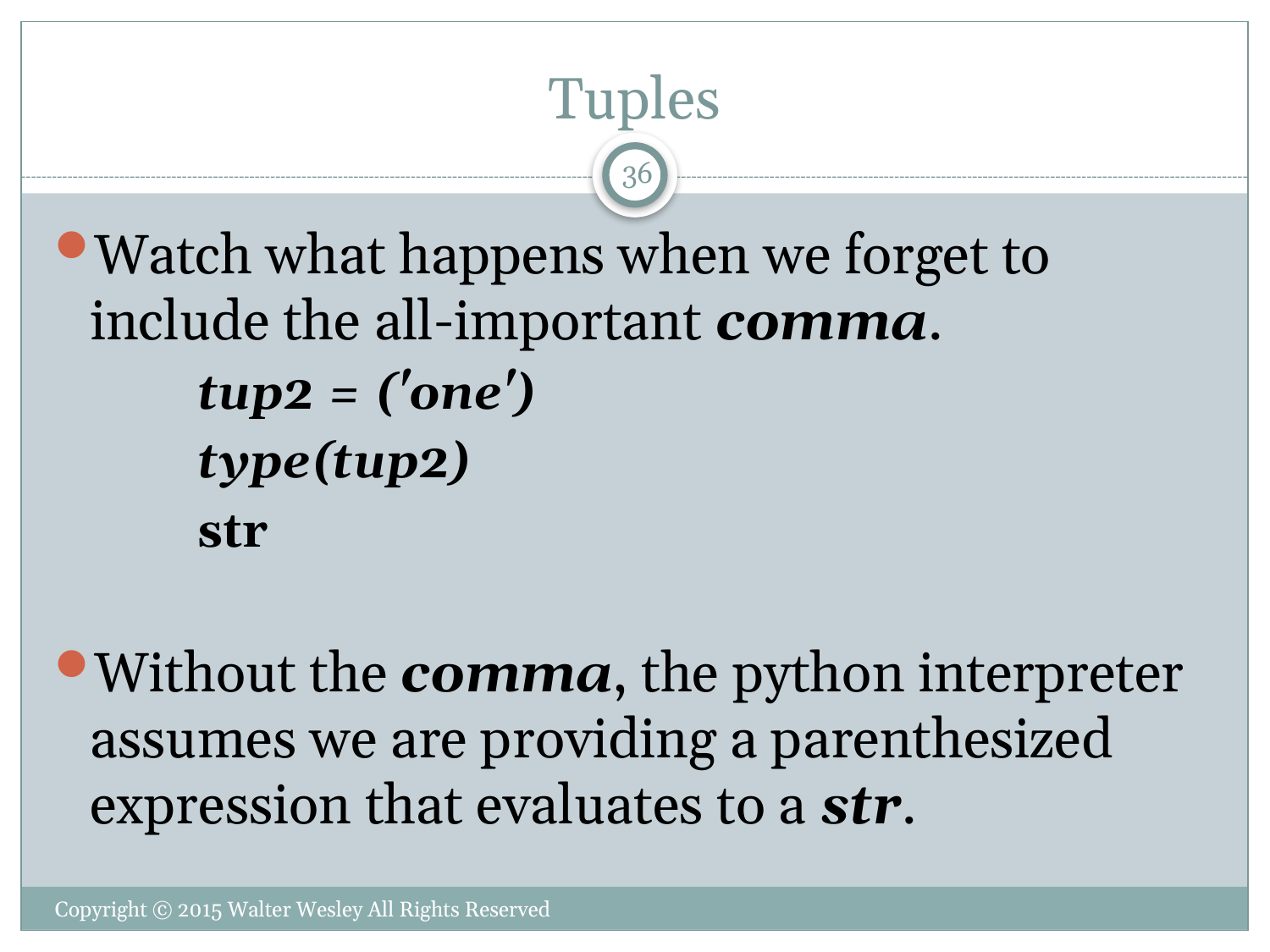

# Tuples
36
Watch what happens when we forget to include the all-important comma.
tup2 = ('one')
type(tup2)
str

Without the comma, the python interpreter assumes we are providing a parenthesized expression that evaluates to a str.

Copyright © 2015 Walter Wesley All Rights Reserved